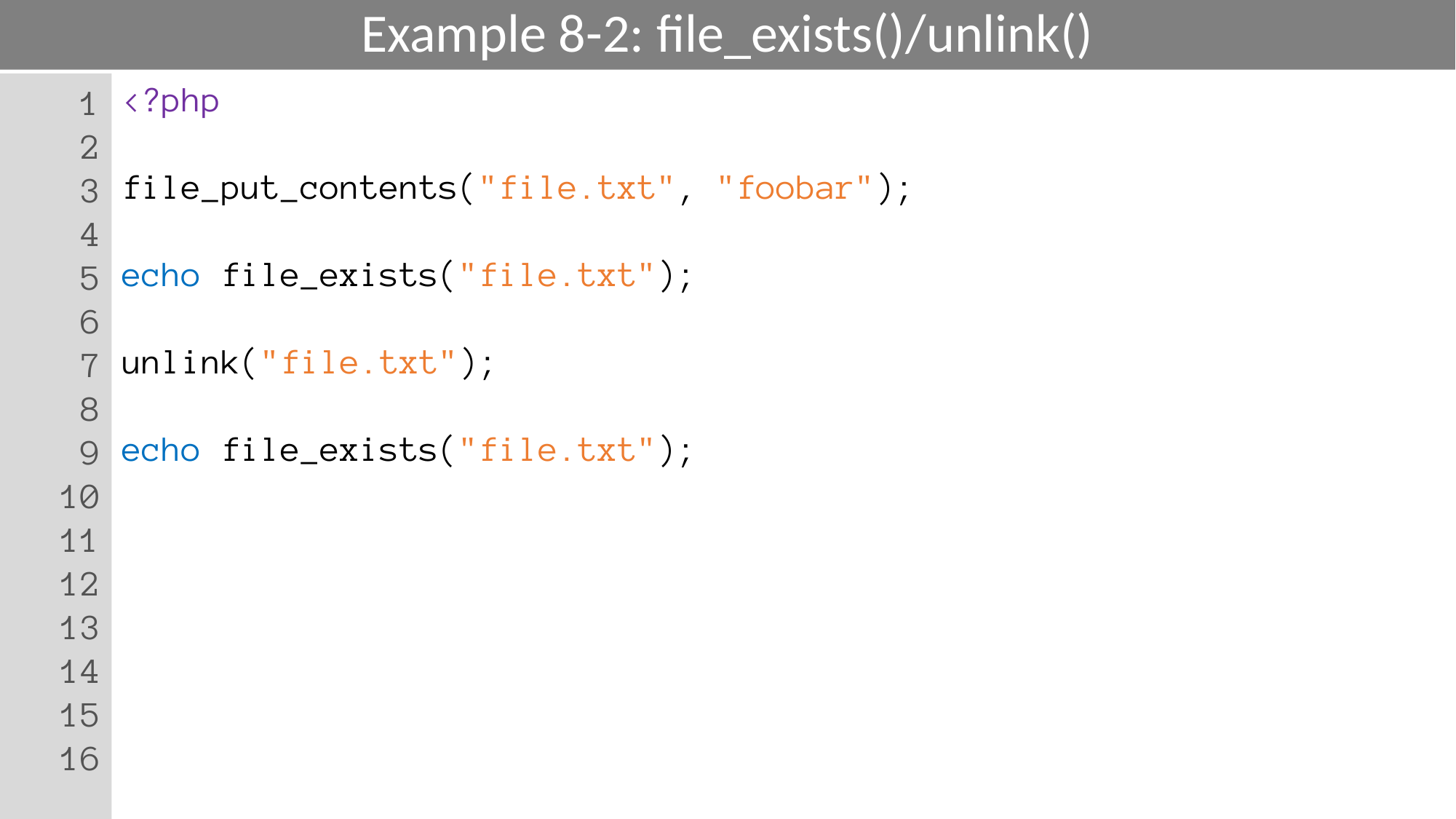

# Example 8-2: file_exists()/unlink()
1
2
3
4
5
6
7
8
9
10
11
12
13
14
15
16

<?php

file_put_contents("file.txt", "foobar");

echo file_exists("file.txt");

unlink("file.txt");

echo file_exists("file.txt");